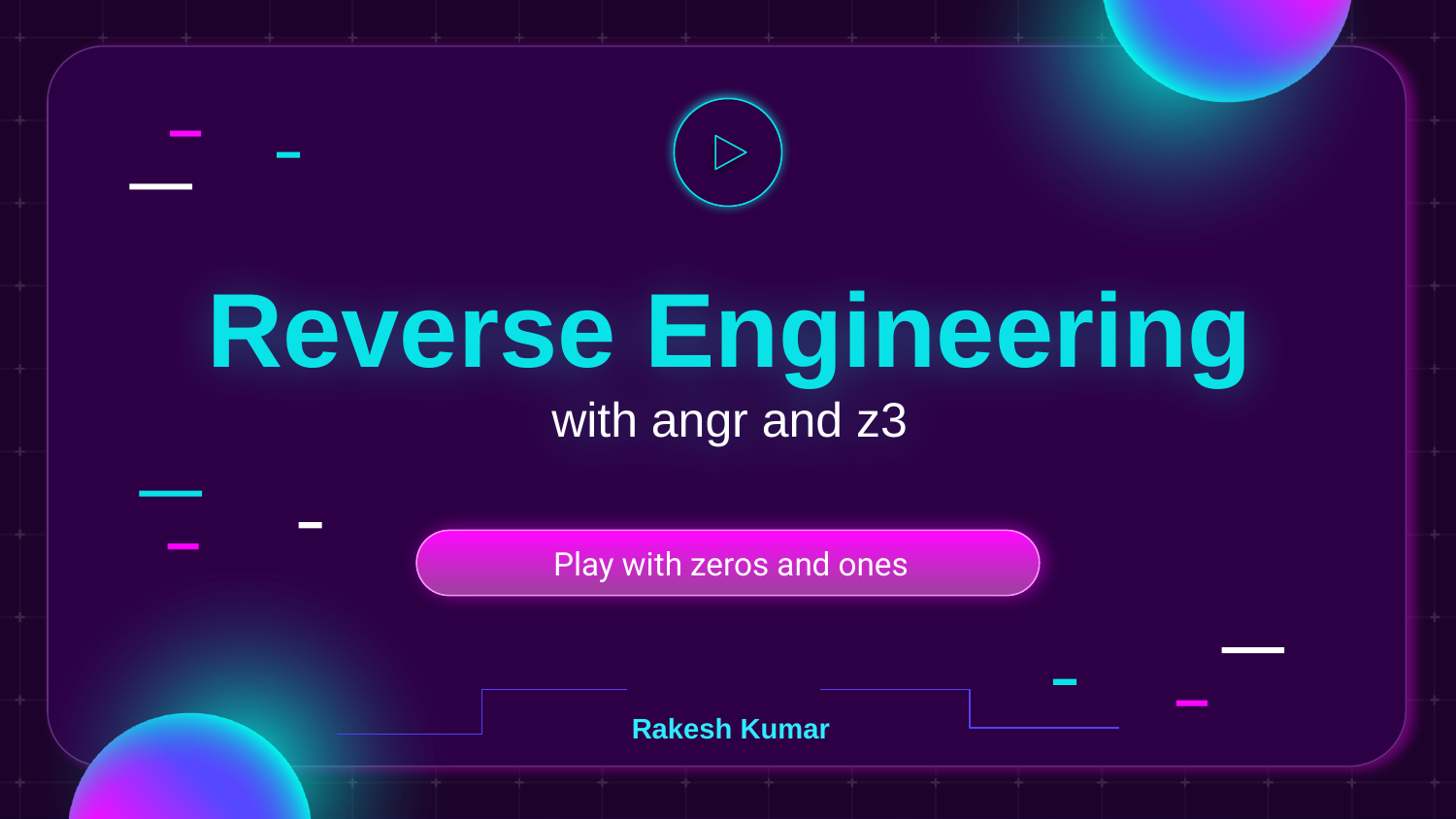

# Reverse Engineering
with angr and z3

Play with zeros and ones
Rakesh Kumar